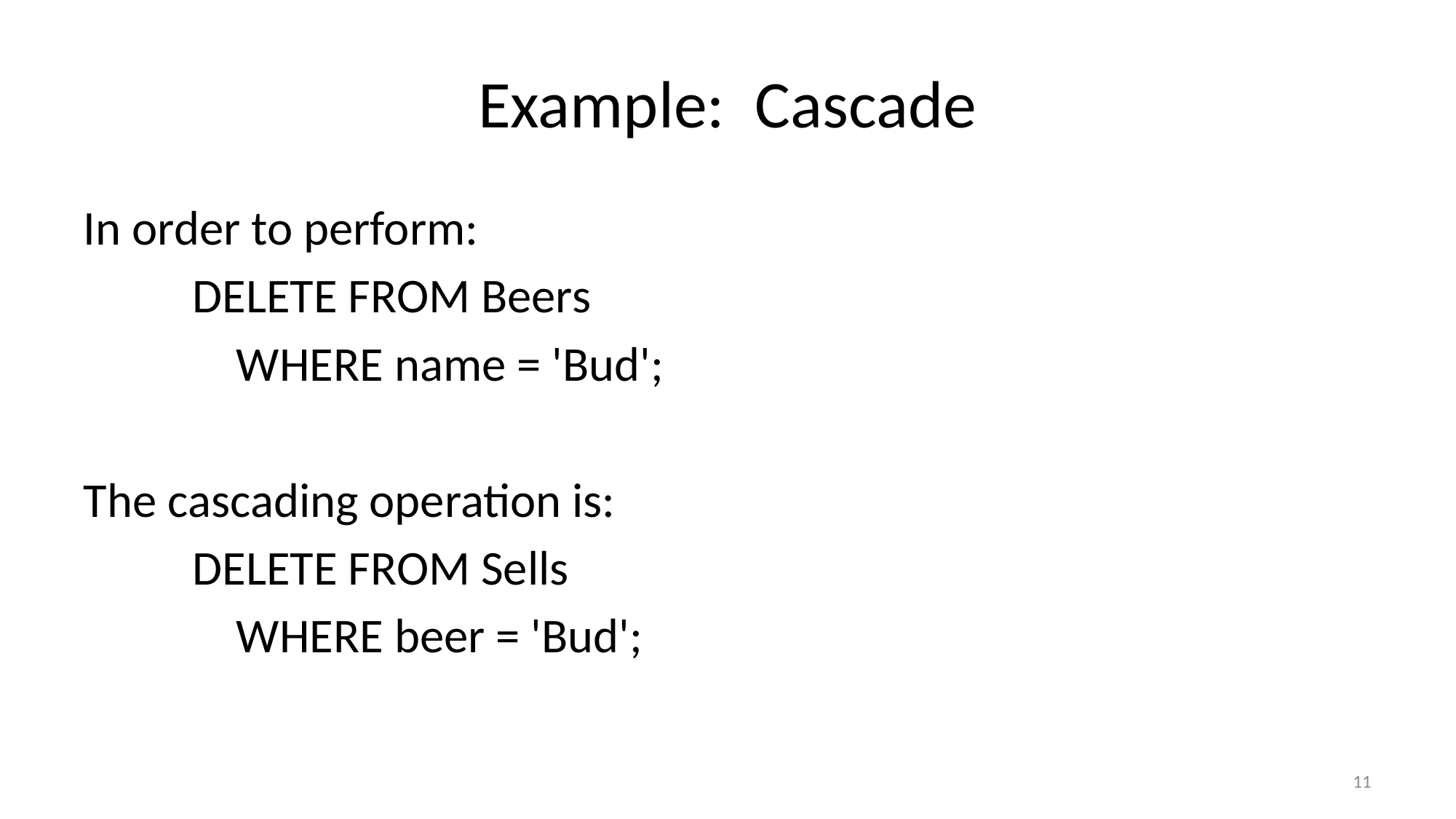

# Example:  Cascade
In order to perform:
	DELETE FROM Beers
	    WHERE name = 'Bud';

The cascading operation is:
	DELETE FROM Sells
	    WHERE beer = 'Bud';

11